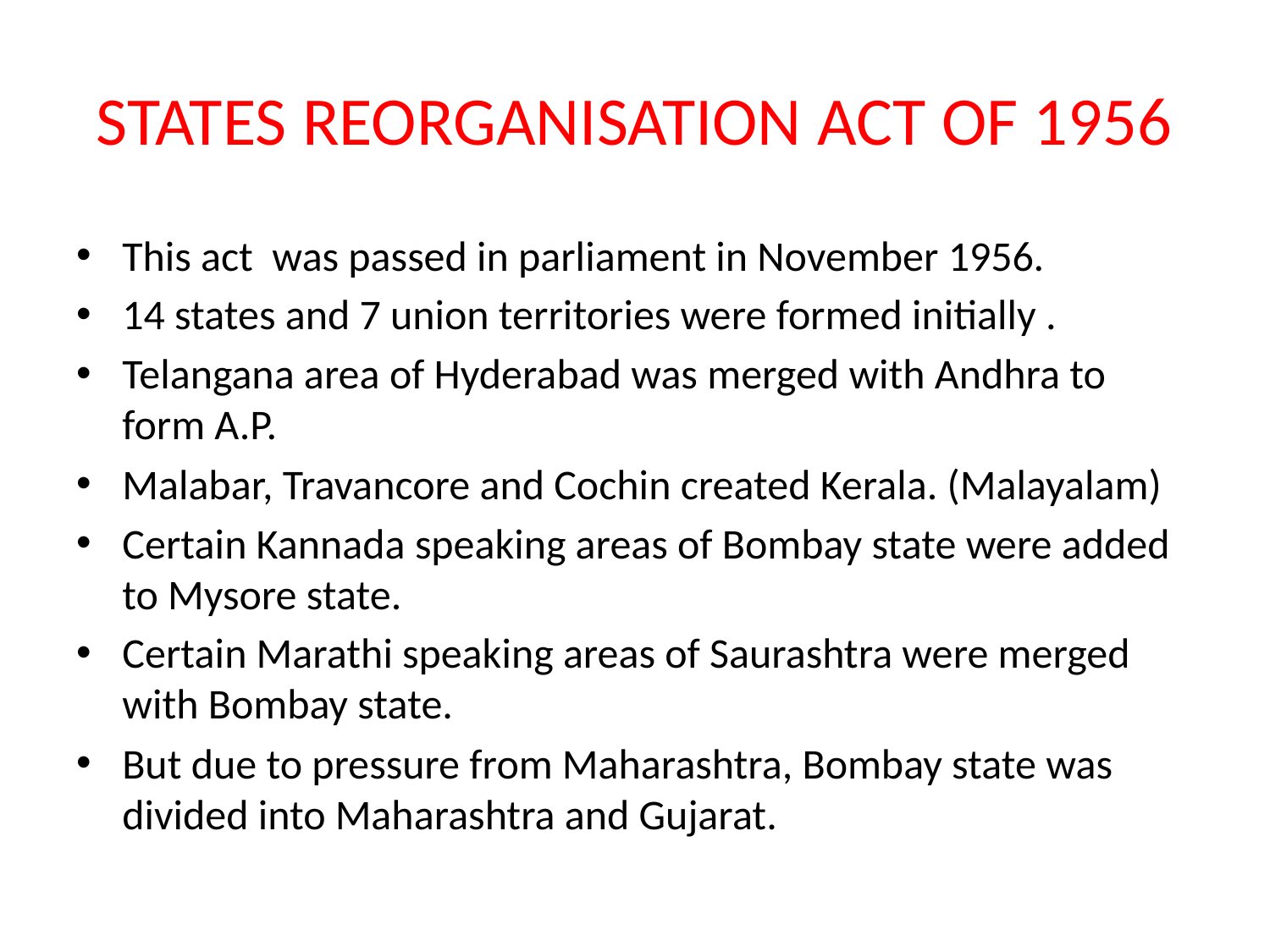

# STATES REORGANISATION ACT OF 1956
This act  was passed in parliament in November 1956.
14 states and 7 union territories were formed initially .
Telangana area of Hyderabad was merged with Andhra to form A.P.
Malabar, Travancore and Cochin created Kerala. (Malayalam)
Certain Kannada speaking areas of Bombay state were added to Mysore state.
Certain Marathi speaking areas of Saurashtra were merged with Bombay state.
But due to pressure from Maharashtra, Bombay state was divided into Maharashtra and Gujarat.